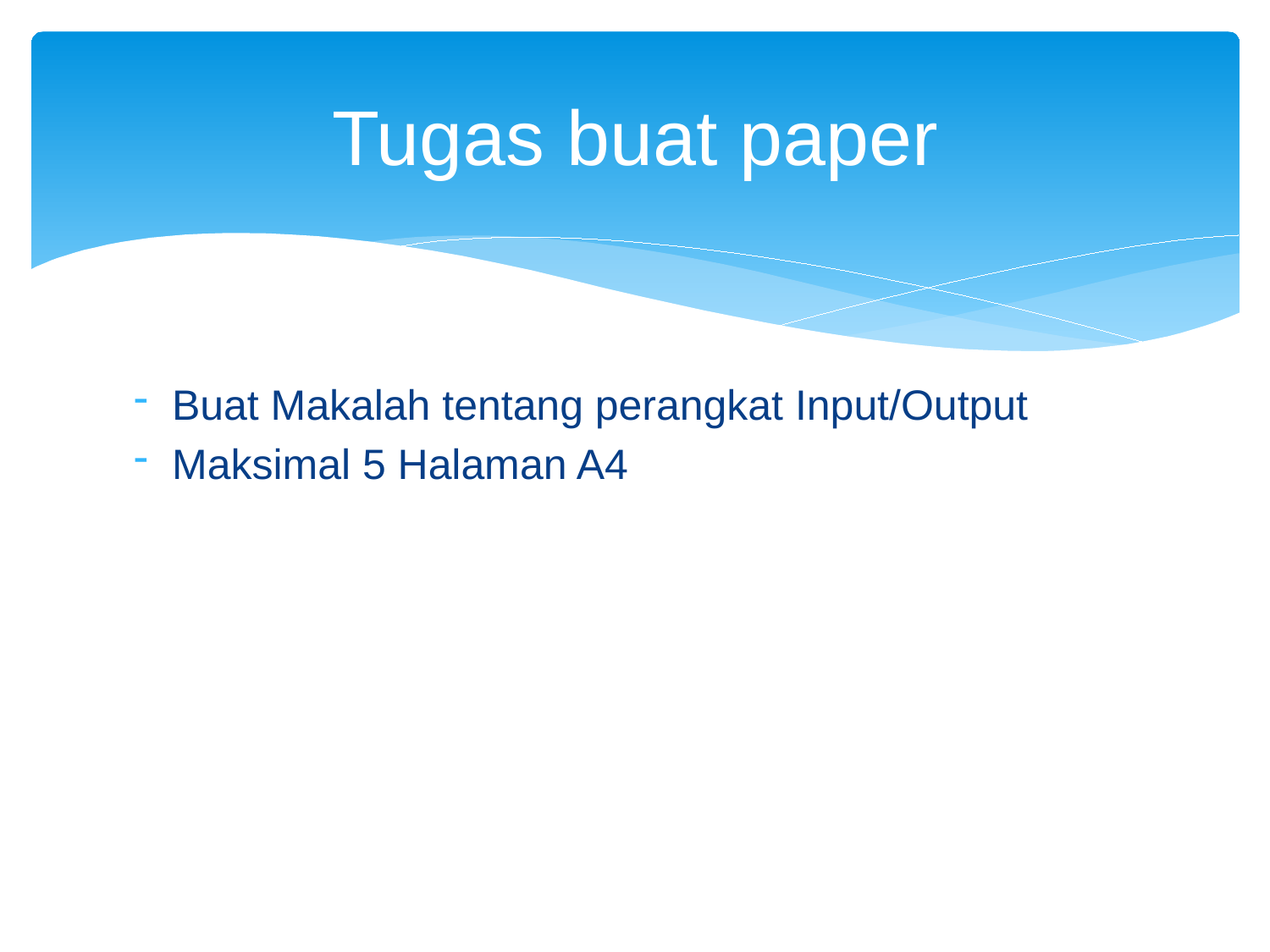

# Tugas buat paper
Buat Makalah tentang perangkat Input/Output
Maksimal 5 Halaman A4